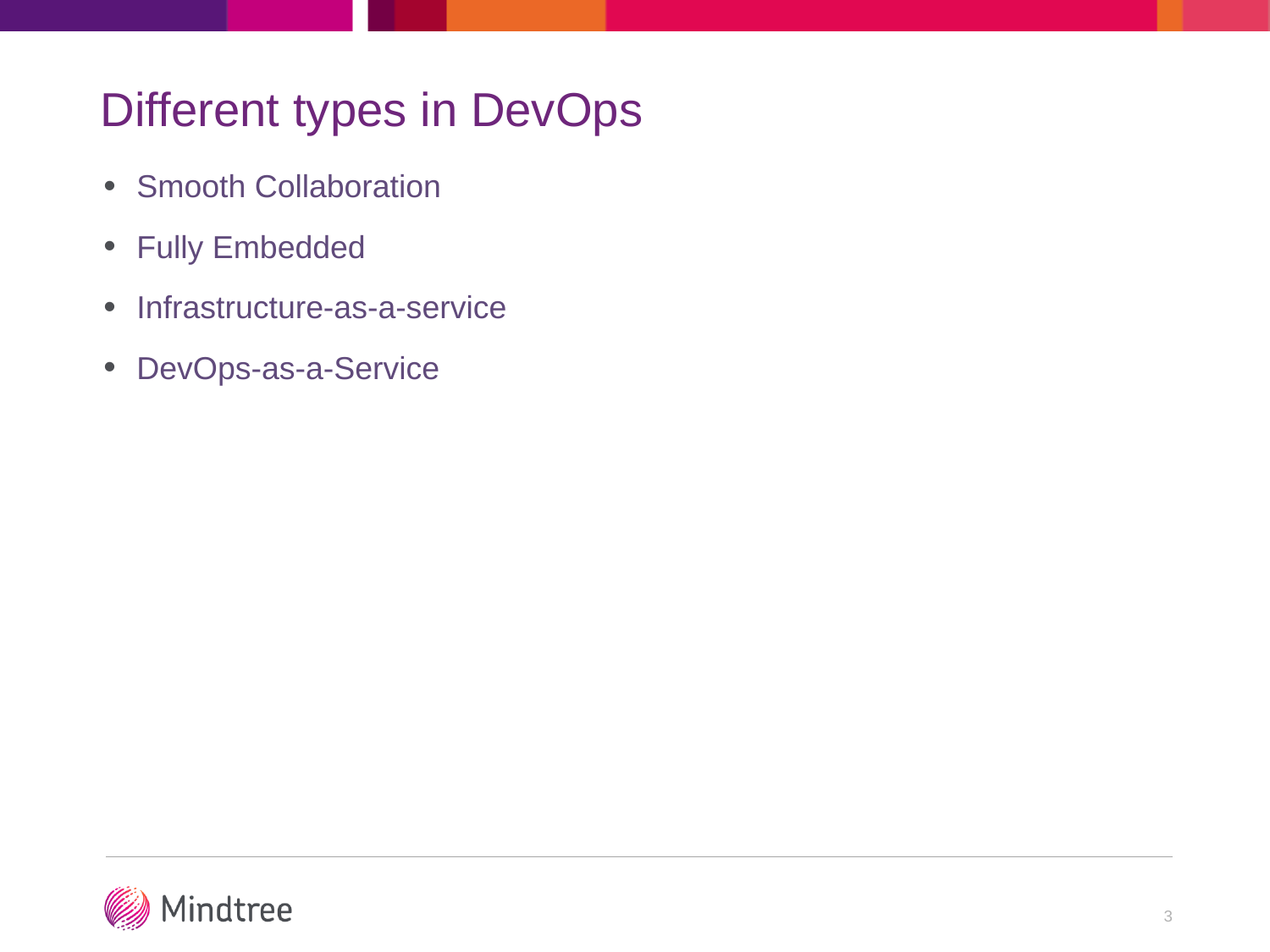

# Different types in DevOps
Smooth Collaboration
Fully Embedded
Infrastructure-as-a-service
DevOps-as-a-Service
3